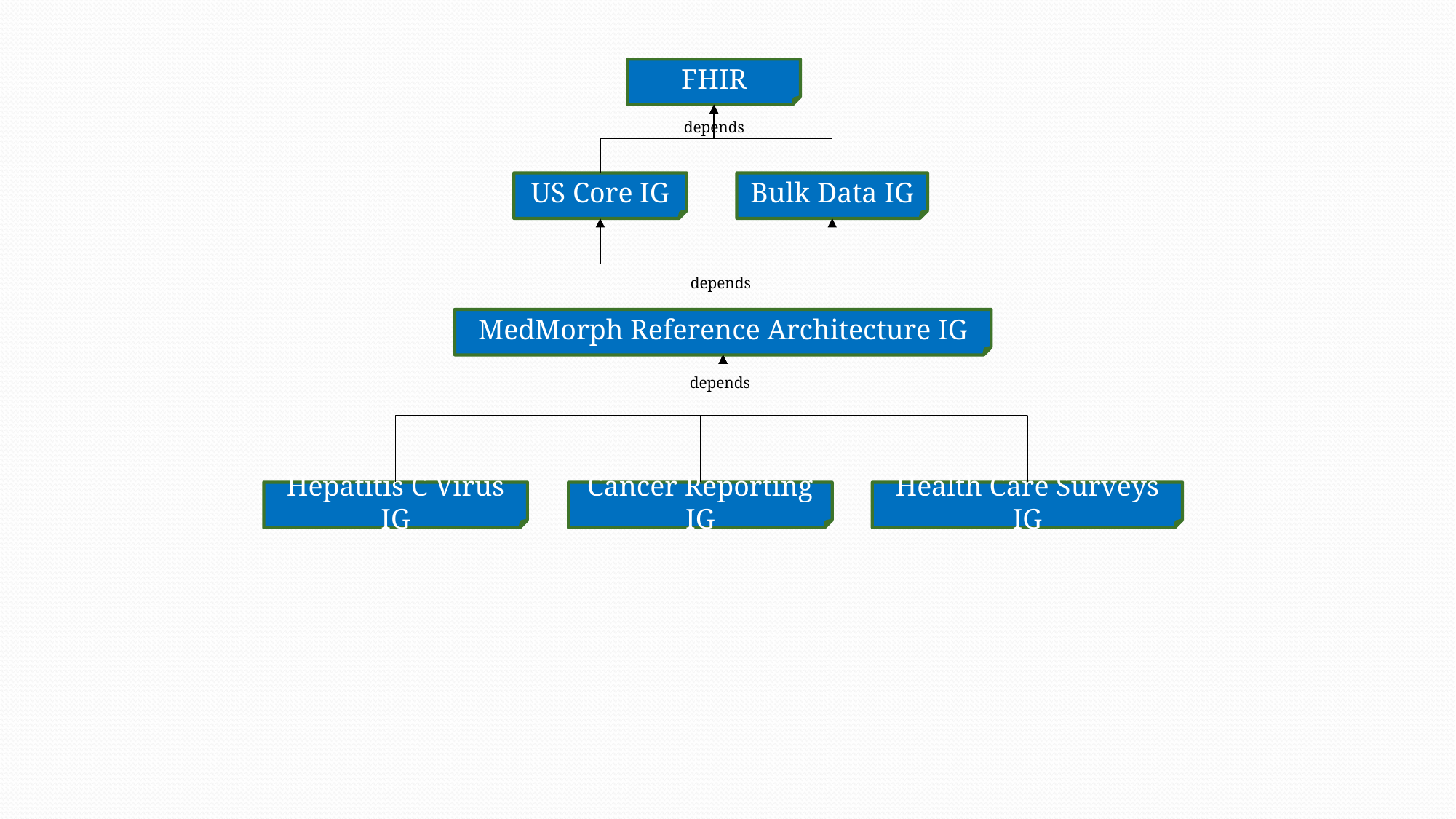

FHIR
depends
US Core IG
Bulk Data IG
depends
MedMorph Reference Architecture IG
depends
Hepatitis C Virus IG
Cancer Reporting IG
Health Care Surveys IG